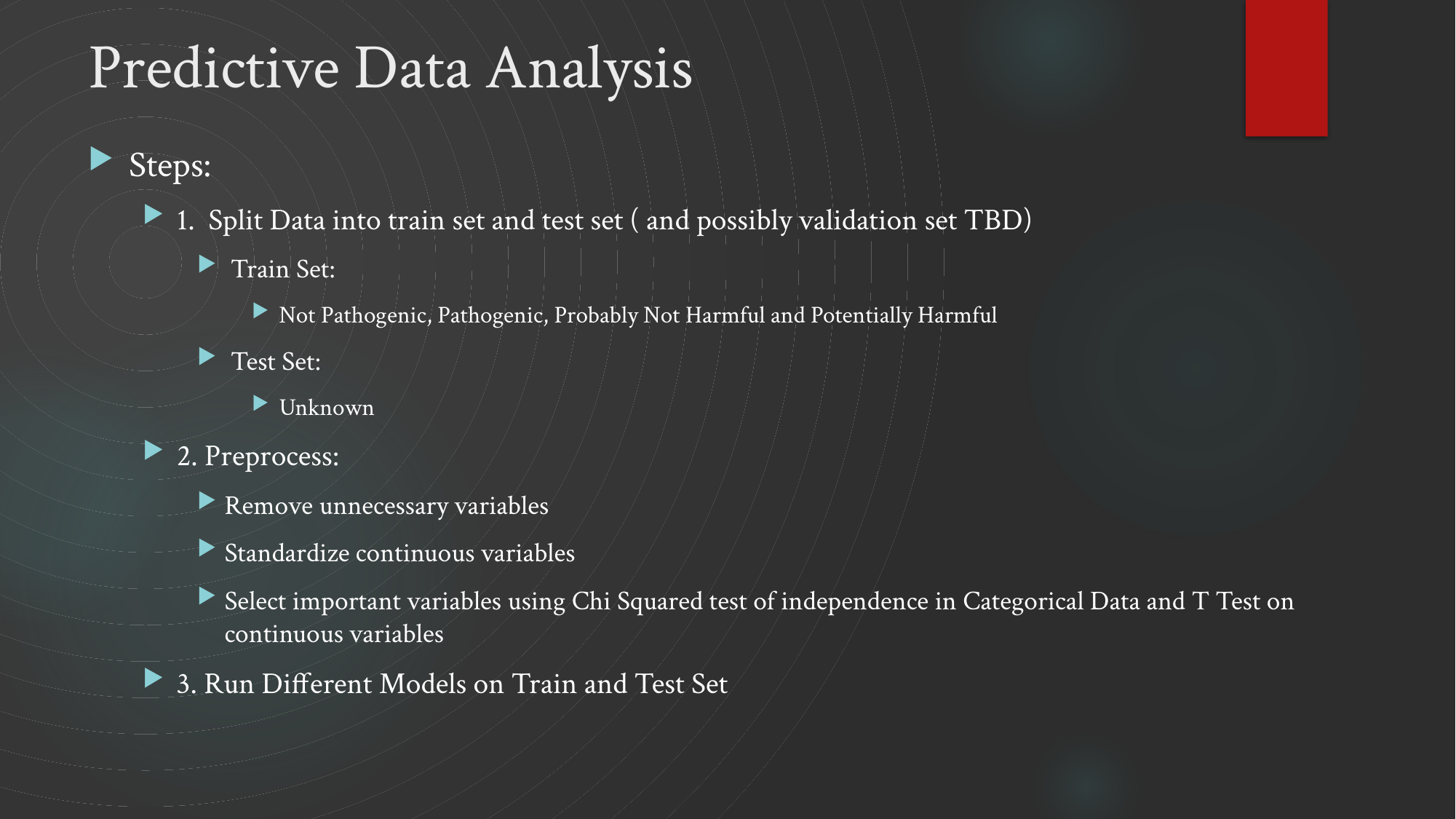

# Predictive Data Analysis
Steps:
1.  Split Data into train set and test set ( and possibly validation set TBD)
 Train Set:
Not Pathogenic, Pathogenic, Probably Not Harmful and Potentially Harmful
 Test Set:
Unknown
2. Preprocess:
Remove unnecessary variables
Standardize continuous variables
Select important variables using Chi Squared test of independence in Categorical Data and T Test on continuous variables
3. Run Different Models on Train and Test Set